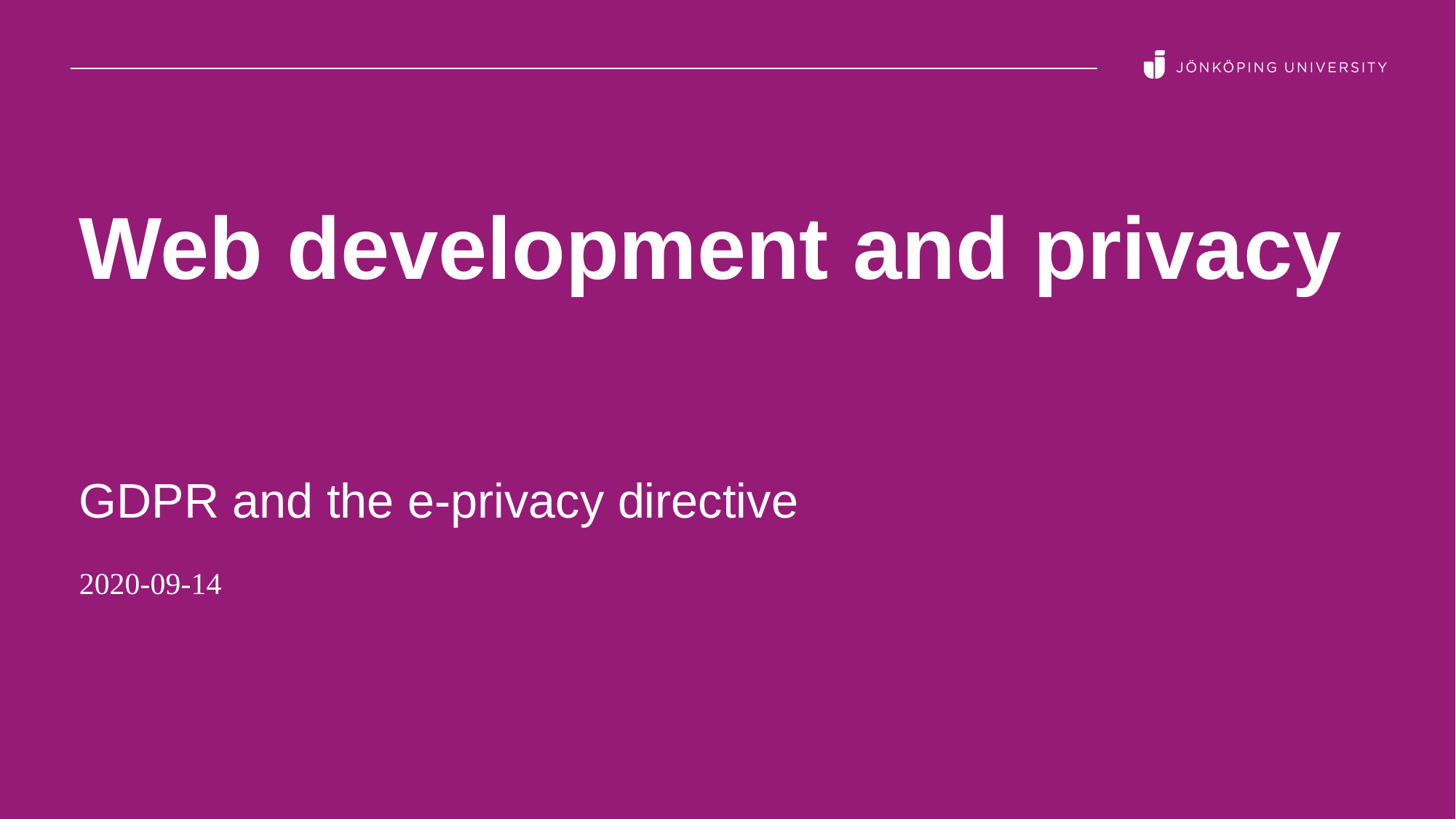

# Web development and privacy
GDPR and the e-privacy directive
2020-09-14